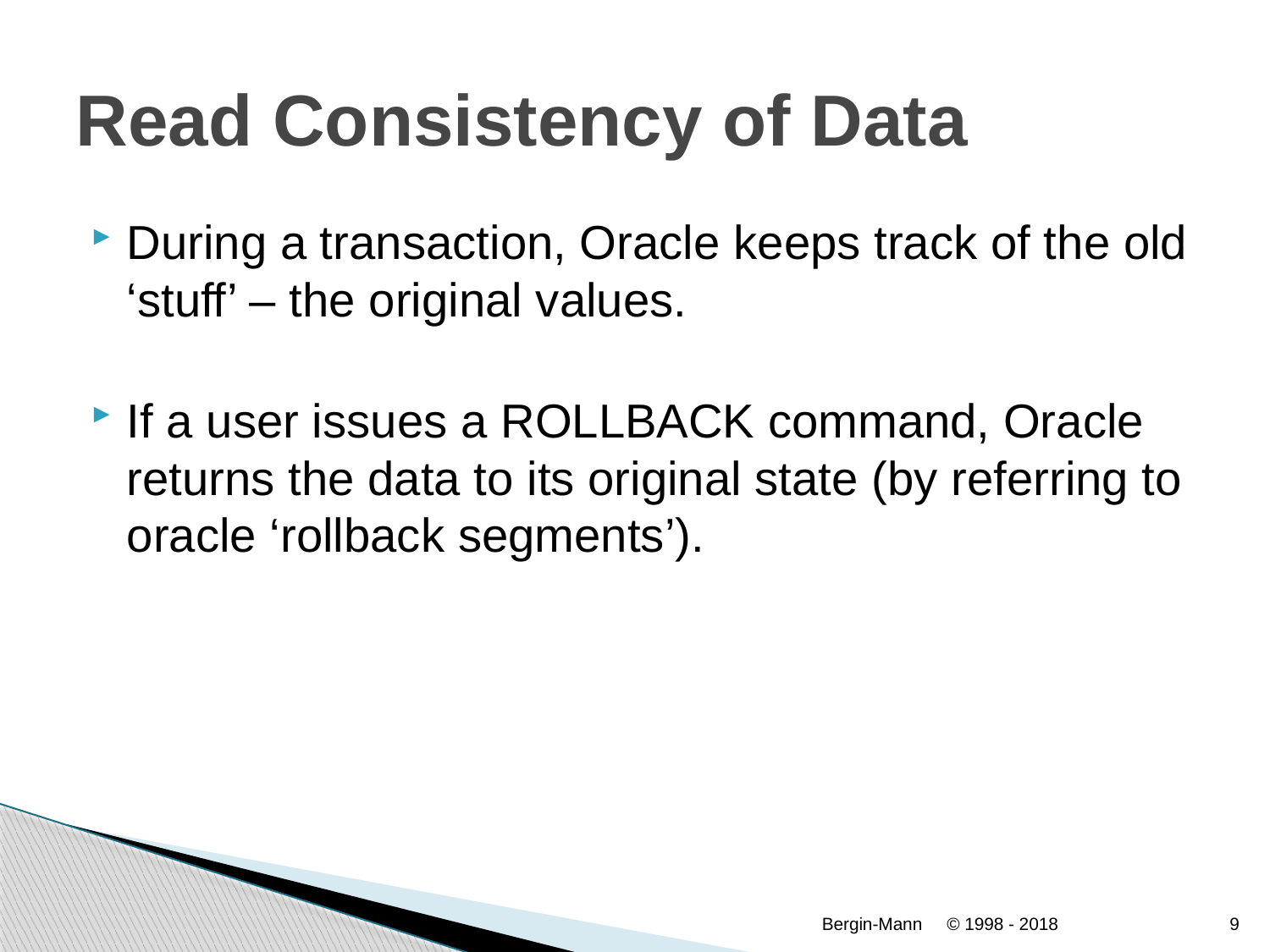

# Read Consistency of Data
During a transaction, Oracle keeps track of the old ‘stuff’ – the original values.
If a user issues a ROLLBACK command, Oracle returns the data to its original state (by referring to oracle ‘rollback segments’).
Bergin-Mann
© 1998 - 2018
9